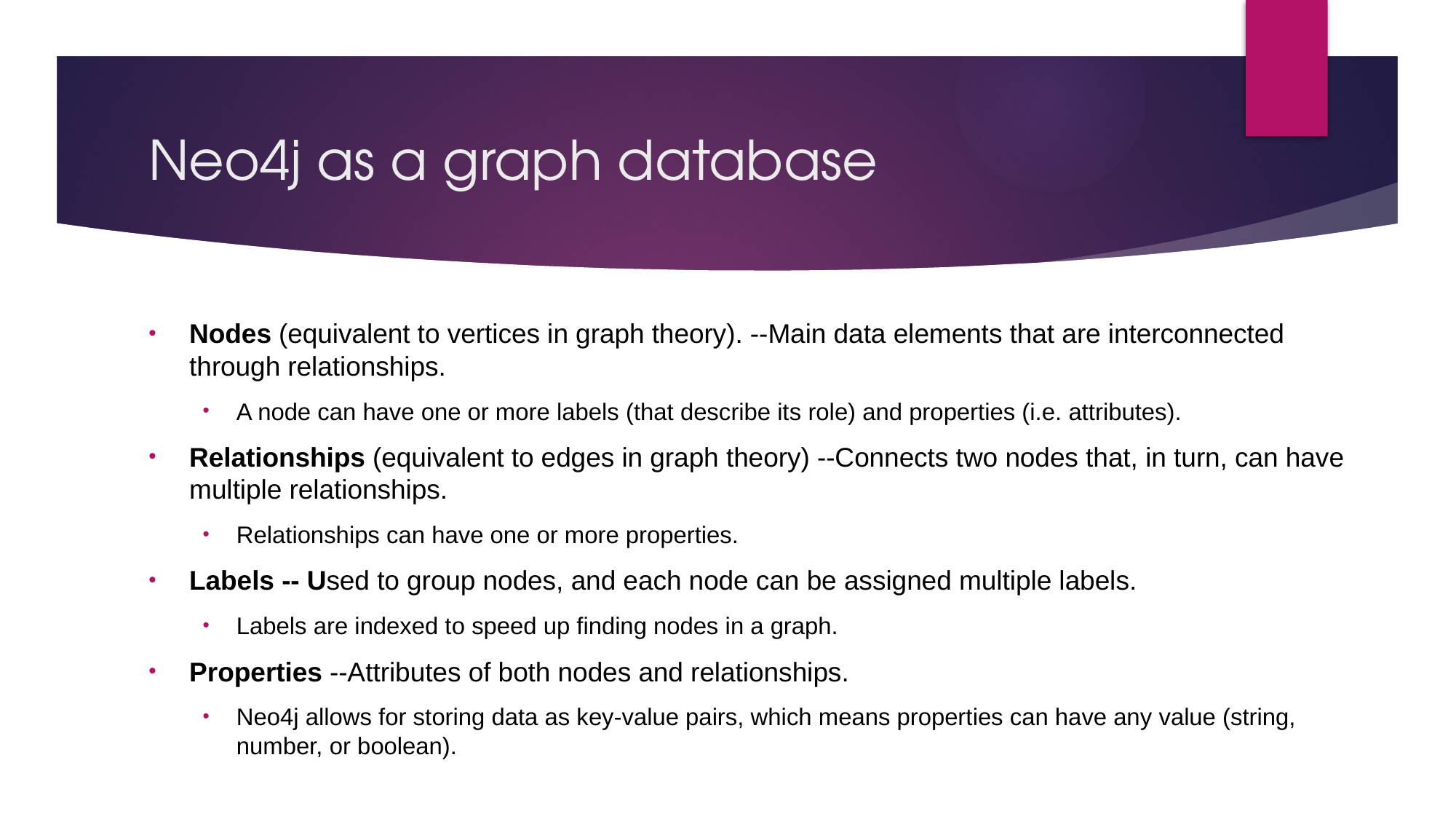

# Neo4j as a graph database
Nodes (equivalent to vertices in graph theory). --Main data elements that are interconnected through relationships.
A node can have one or more labels (that describe its role) and properties (i.e. attributes).
Relationships (equivalent to edges in graph theory) --Connects two nodes that, in turn, can have multiple relationships.
Relationships can have one or more properties.
Labels -- Used to group nodes, and each node can be assigned multiple labels.
Labels are indexed to speed up finding nodes in a graph.
Properties --Attributes of both nodes and relationships.
Neo4j allows for storing data as key-value pairs, which means properties can have any value (string, number, or boolean).